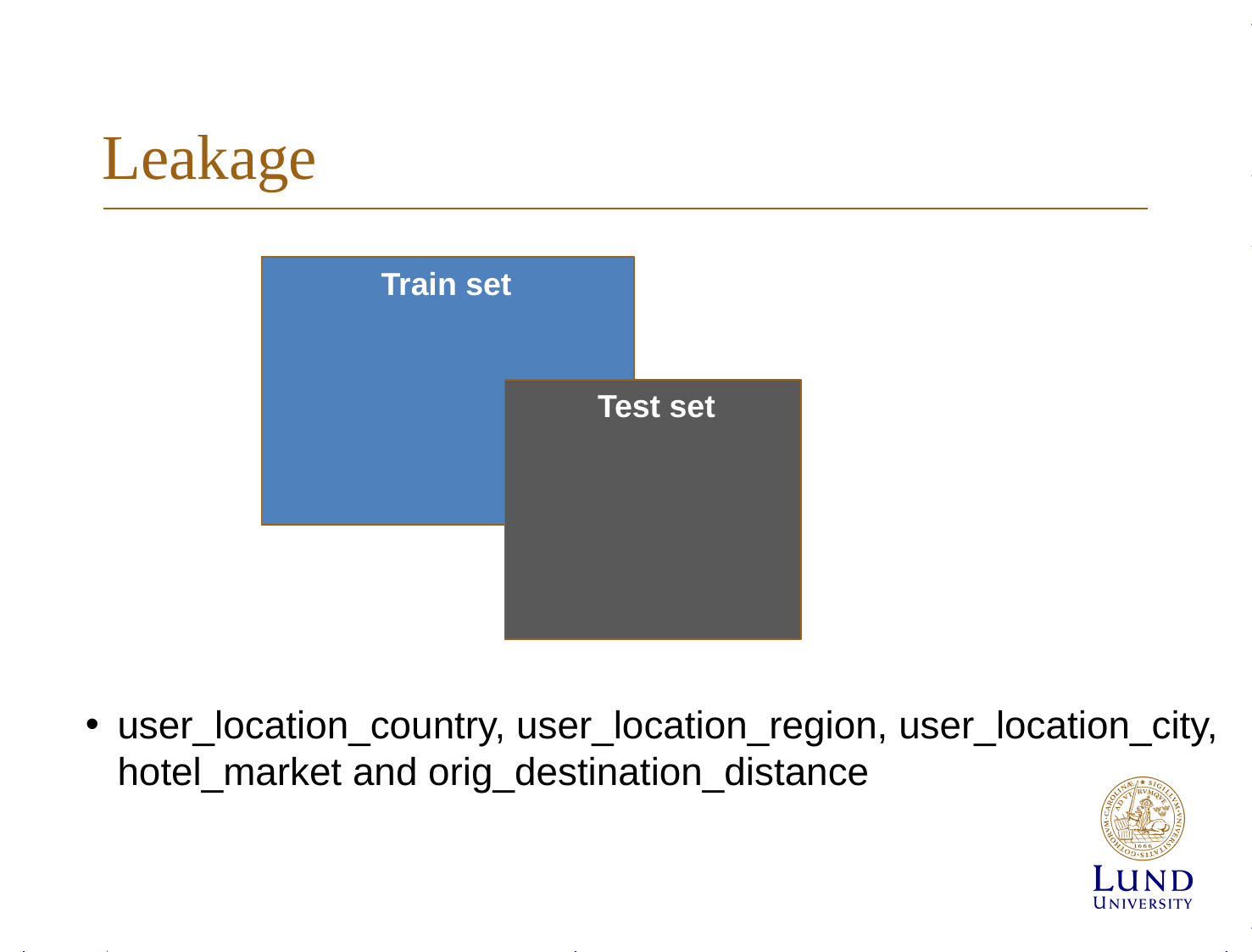

# Leakage
            Train set
         Test set
user_location_country, user_location_region, user_location_city, hotel_market and orig_destination_distance